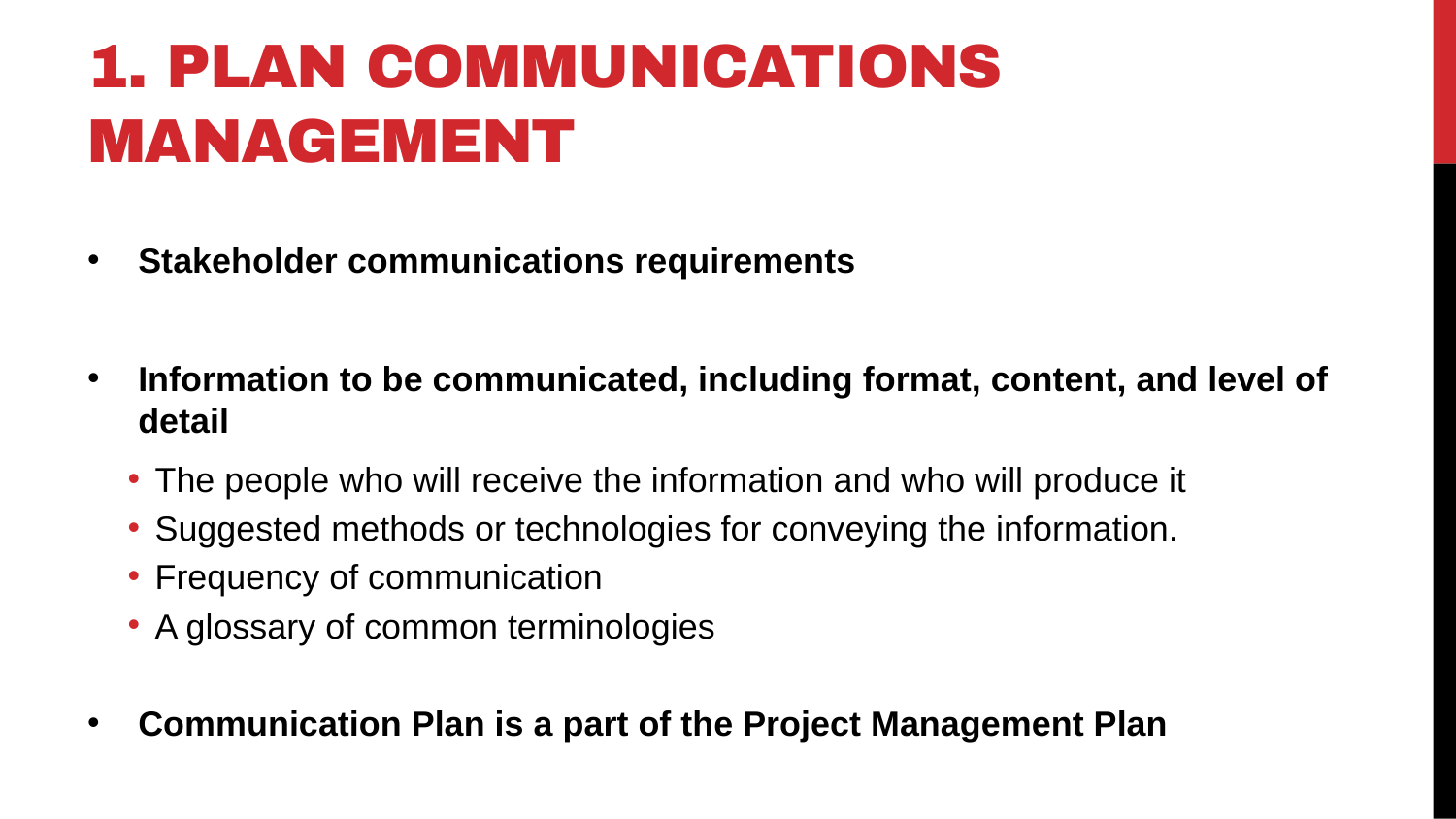

# 1. Plan communications management
Stakeholder communications requirements

Information to be communicated, including format, content, and level of detail
The people who will receive the information and who will produce it
Suggested methods or technologies for conveying the information.
Frequency of communication
A glossary of common terminologies

Communication Plan is a part of the Project Management Plan